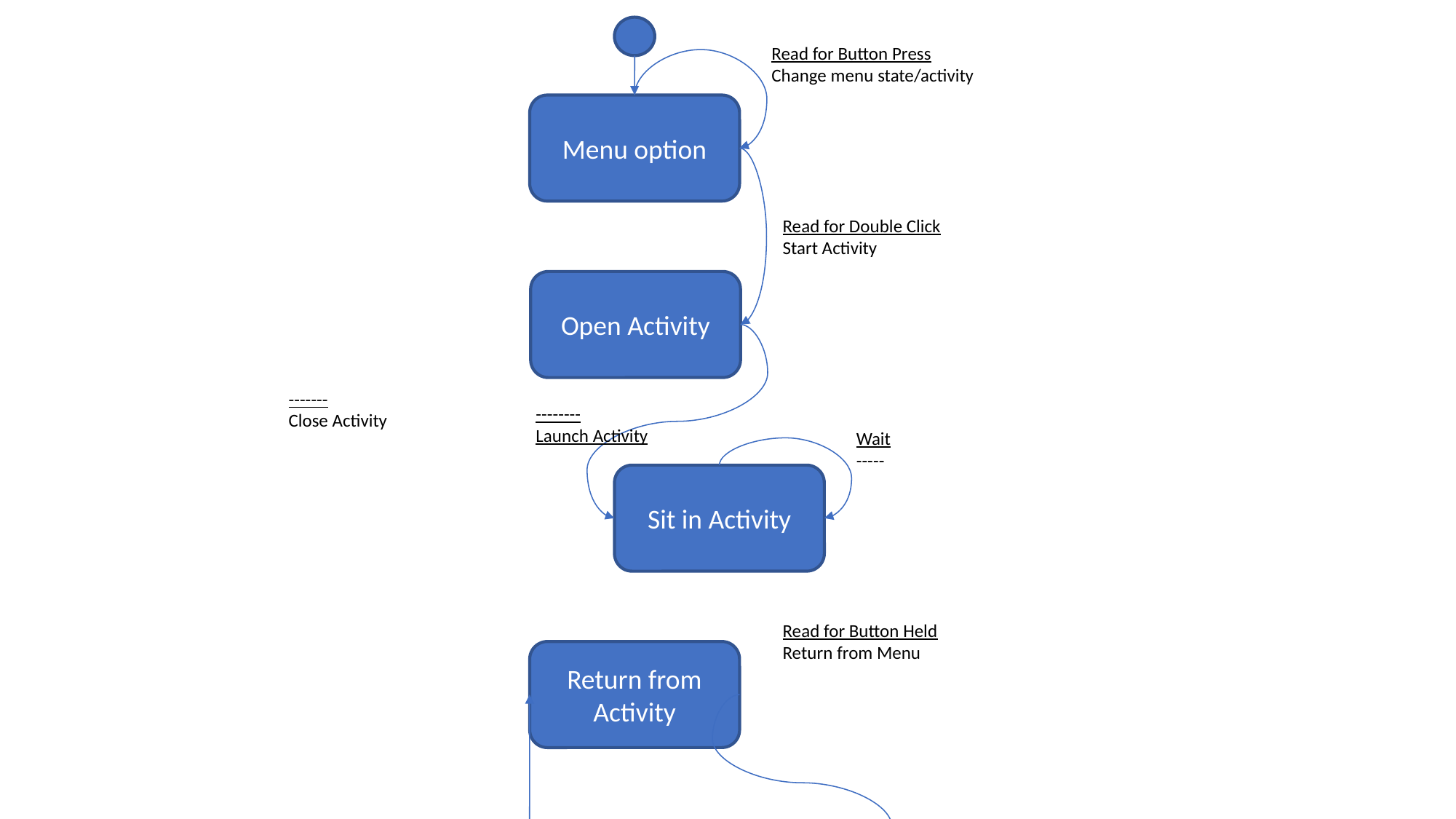

Read for Button Press
Change menu state/activity

Menu option

Read for Double Click
Start Activity
Open Activity

-------
Close Activity
--------
Launch Activity
Wait
-----

Sit in Activity
Read for Button Held
Return from Menu
Return from Activity